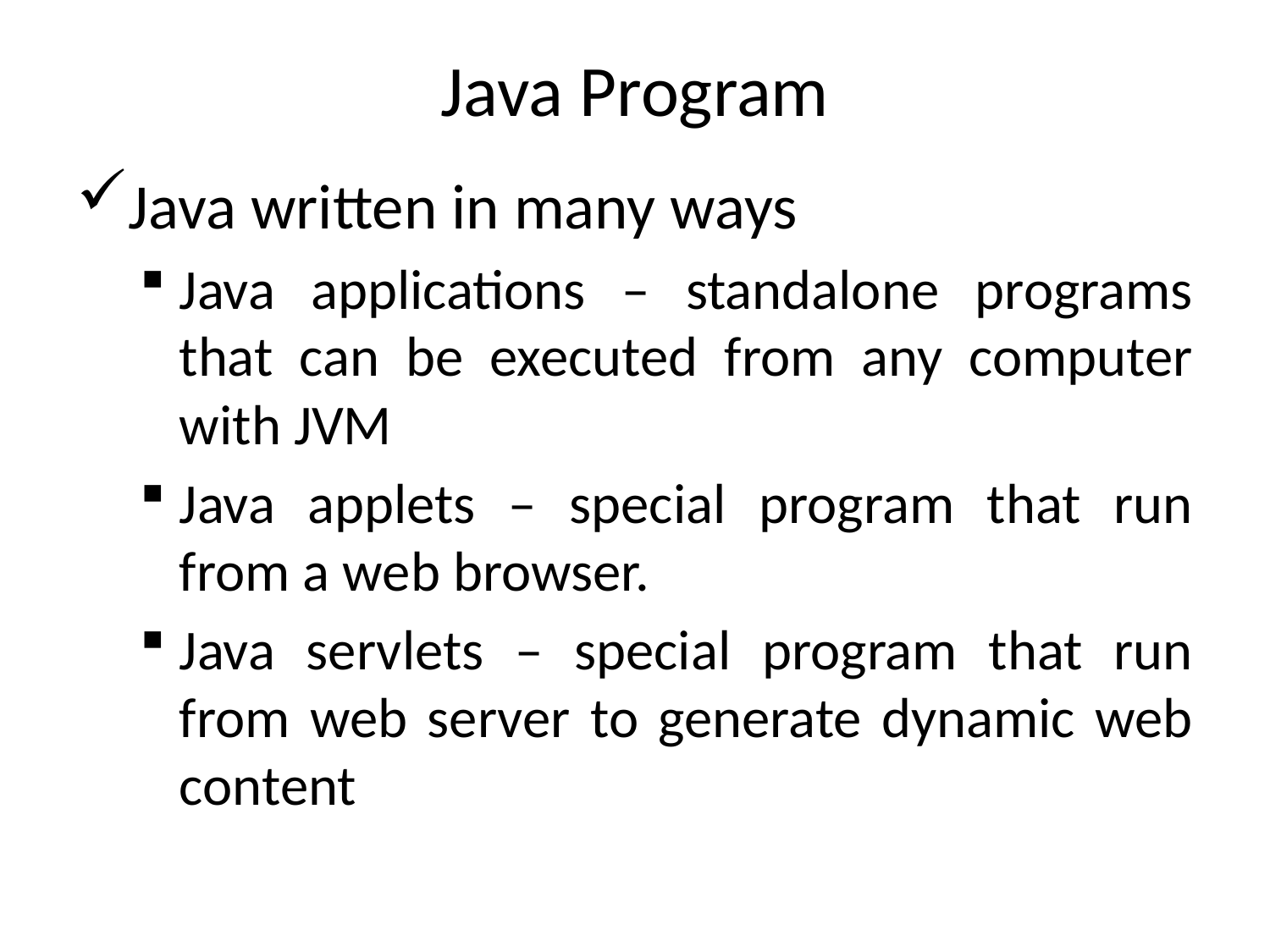

# Java Program
Java written in many ways
Java applications – standalone programs that can be executed from any computer with JVM
Java applets – special program that run from a web browser.
Java servlets – special program that run from web server to generate dynamic web content